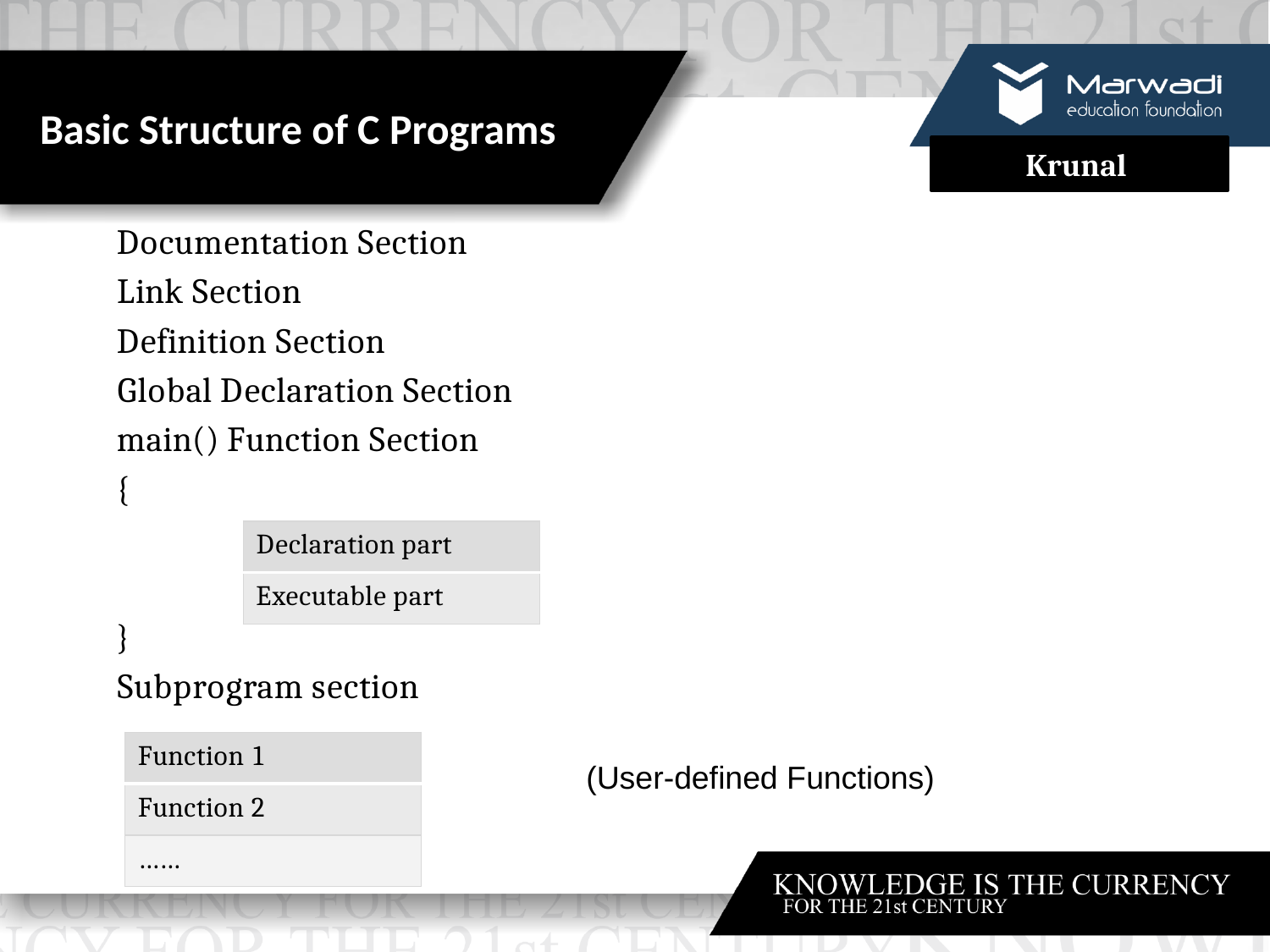

# Basic Structure of C Programs
Documentation Section
Link Section
Definition Section
Global Declaration Section
main() Function Section
{

}
Subprogram section

| Declaration part |
| --- |
| Executable part |
| Function 1 |
| --- |
| Function 2 |
| …… |
(User-defined Functions)